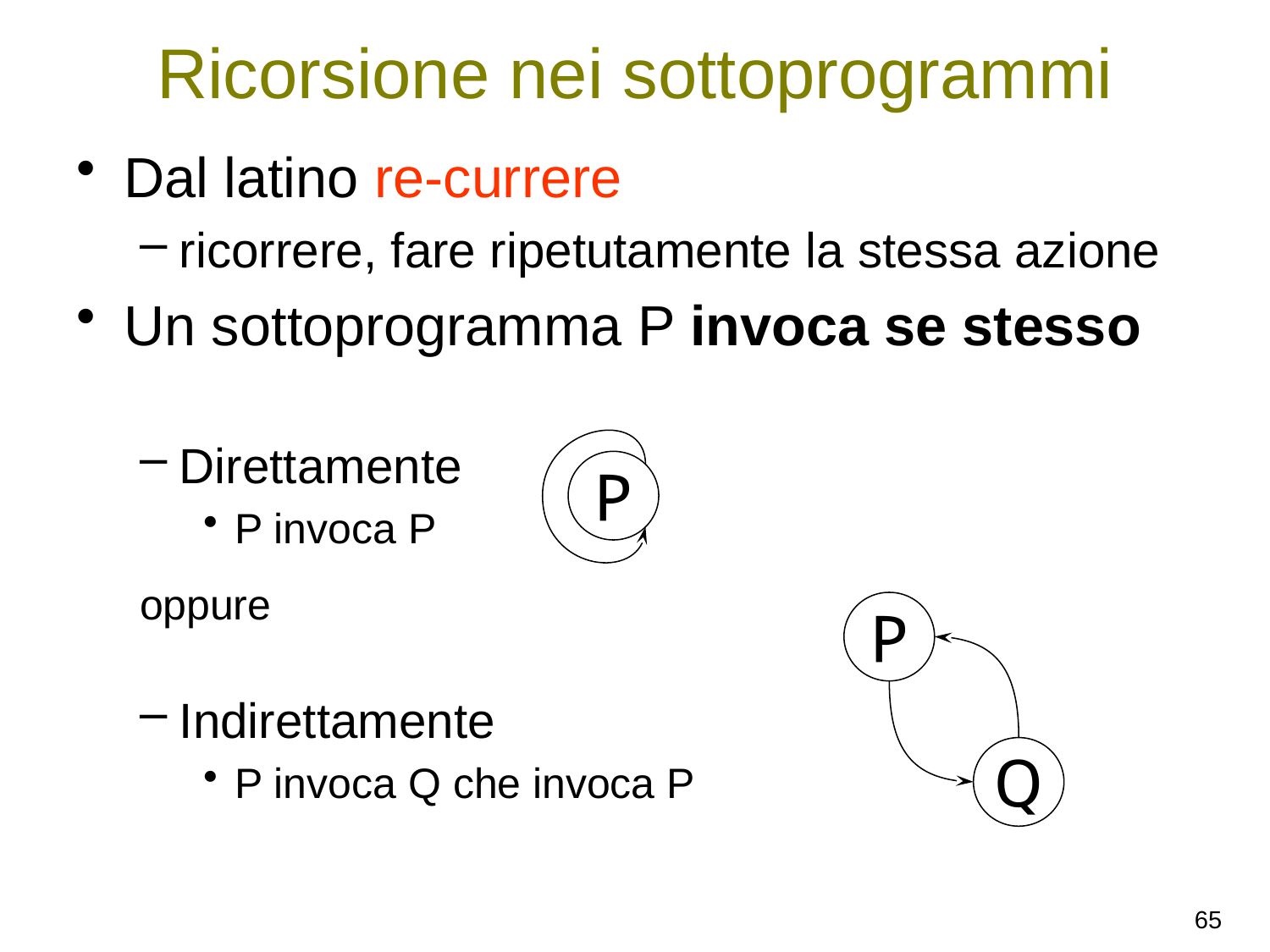

# Ricorsione nei sottoprogrammi
Dal latino re-currere
ricorrere, fare ripetutamente la stessa azione
Un sottoprogramma P invoca se stesso

Direttamente
P invoca P
oppure

Indirettamente
P invoca Q che invoca P
P
P
Q
65